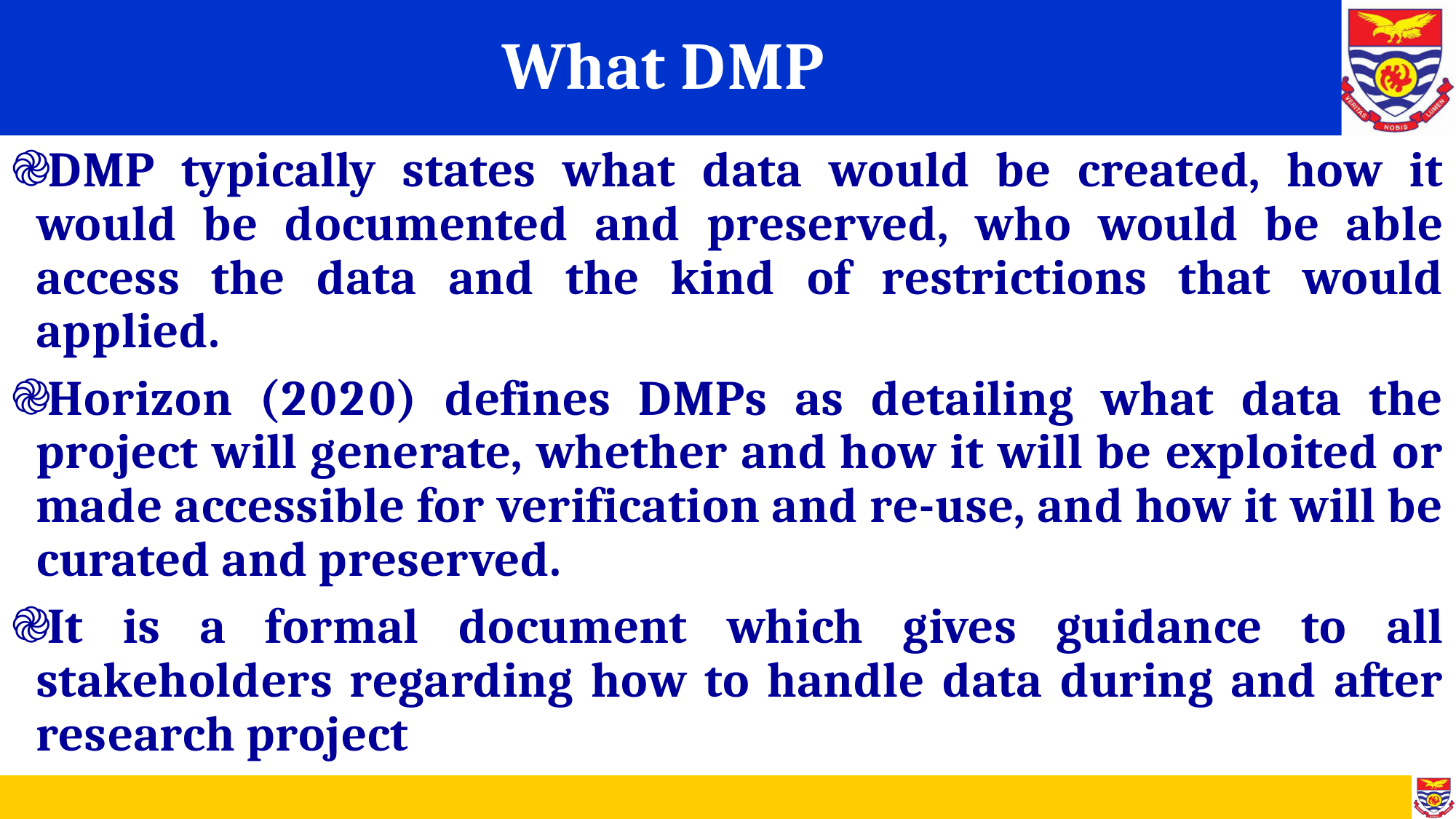

# What DMP
DMP typically states what data would be created, how it would be documented and preserved, who would be able access the data and the kind of restrictions that would applied.
Horizon (2020) defines DMPs as detailing what data the project will generate, whether and how it will be exploited or made accessible for verification and re-use, and how it will be curated and preserved.
It is a formal document which gives guidance to all stakeholders regarding how to handle data during and after research project